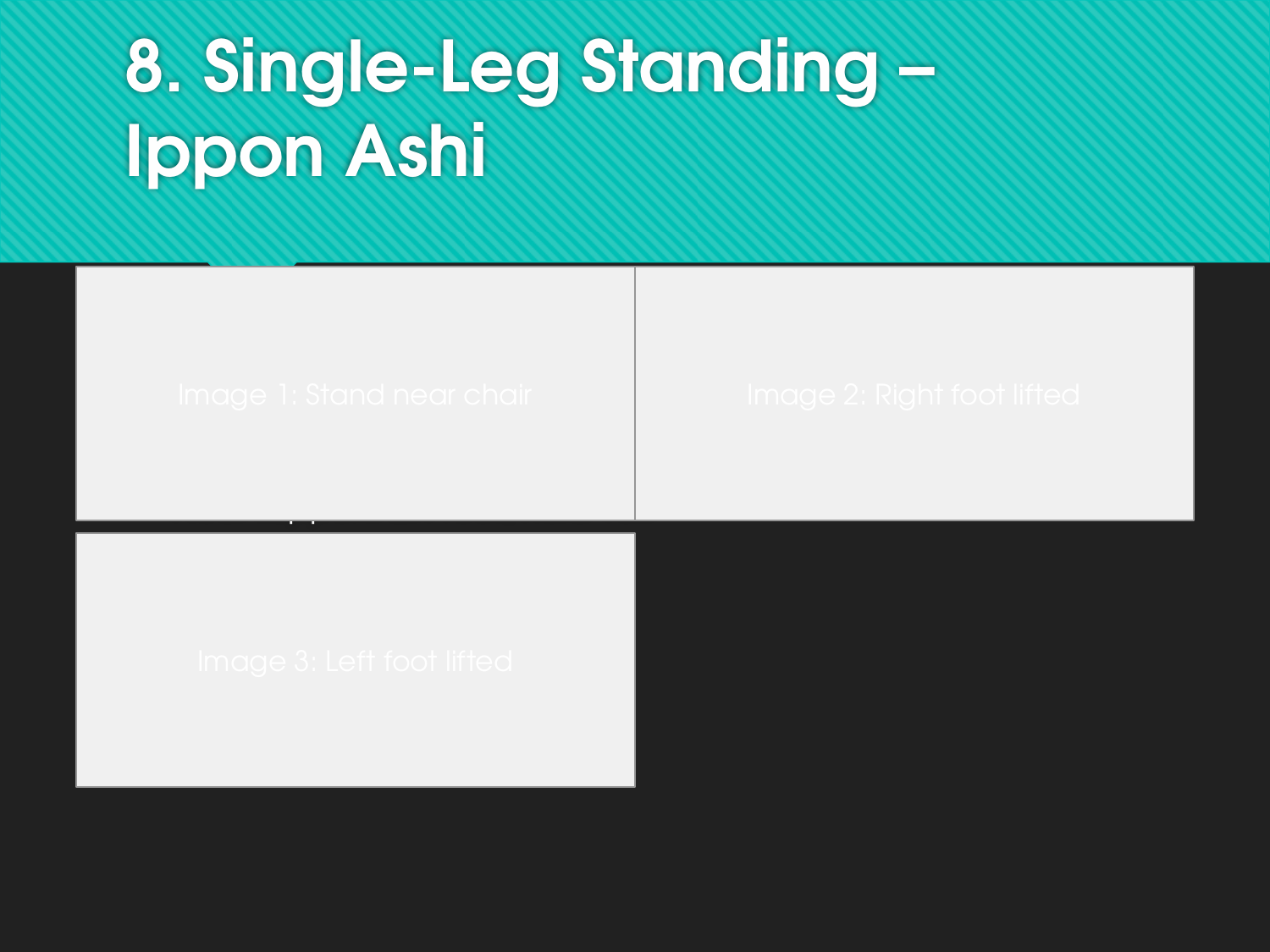

# 8. Single‑Leg Standing – Ippon Ashi
Image 1: Stand near chair
Image 2: Right foot lifted
Near support. Lift foot, hold 10s.
2 holds/side • ~2 min.
Balance focus.
Image 3: Left foot lifted